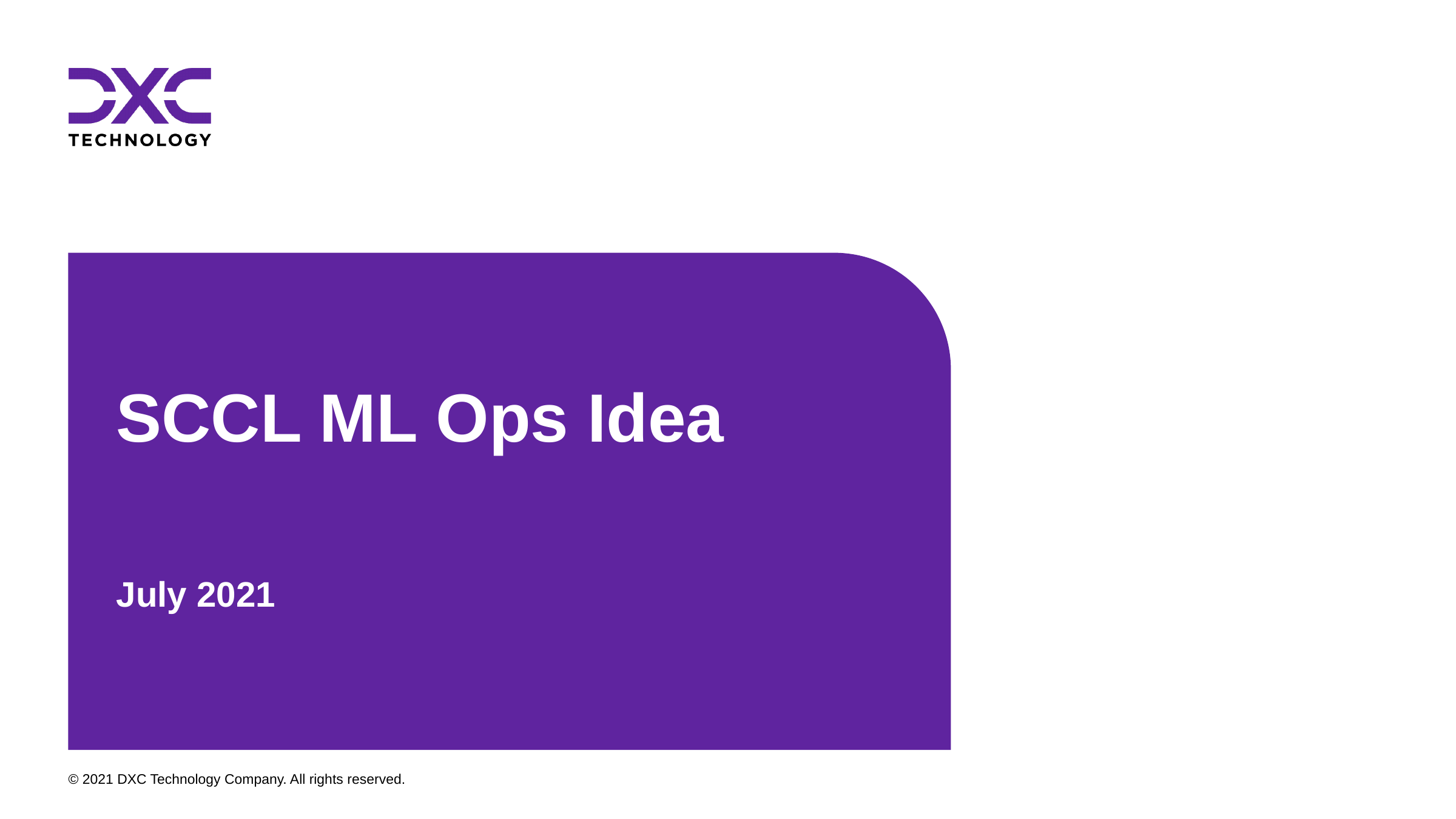

# SCCL ML Ops Idea
July 2021